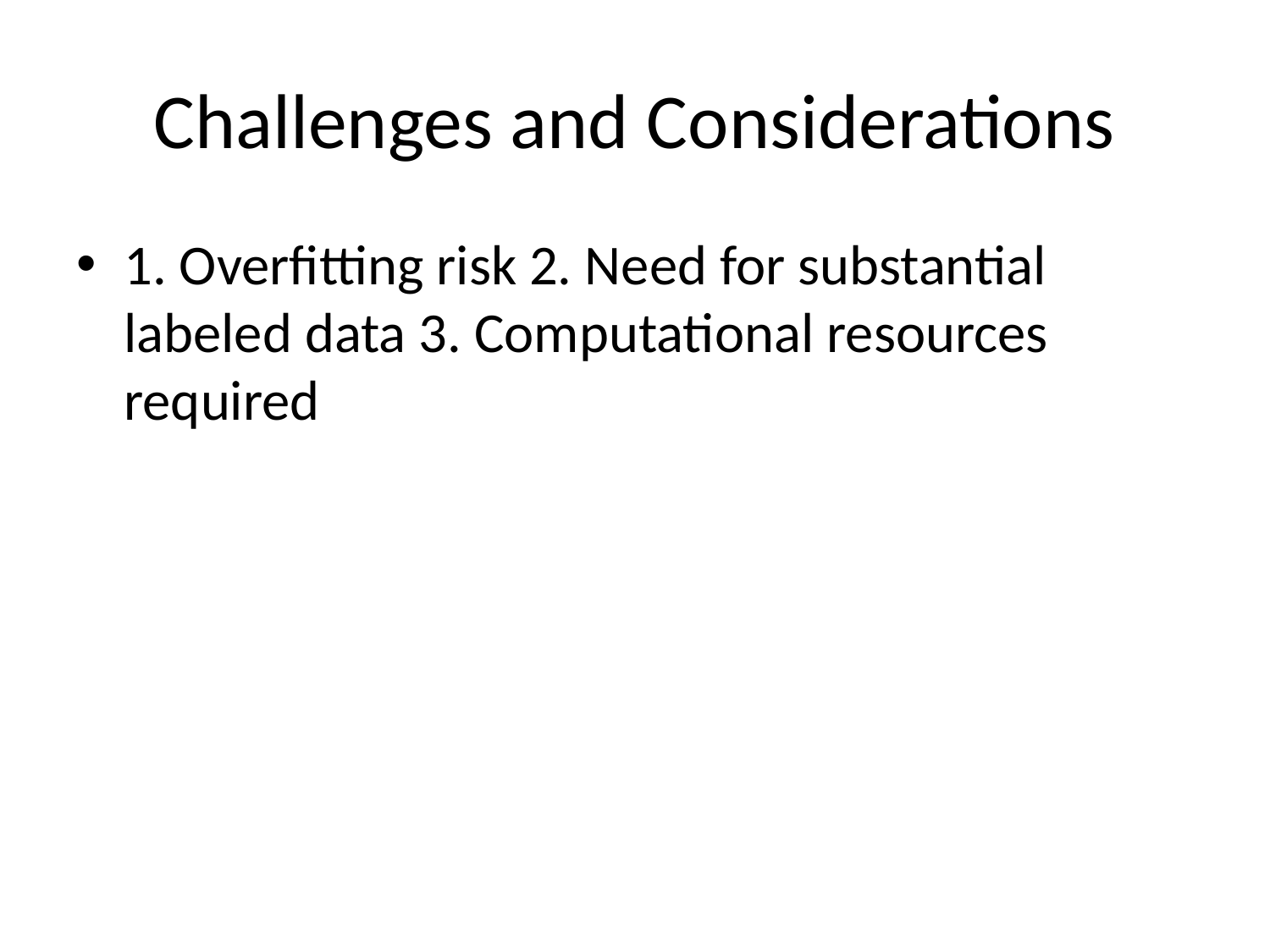

# Challenges and Considerations
1. Overfitting risk 2. Need for substantial labeled data 3. Computational resources required